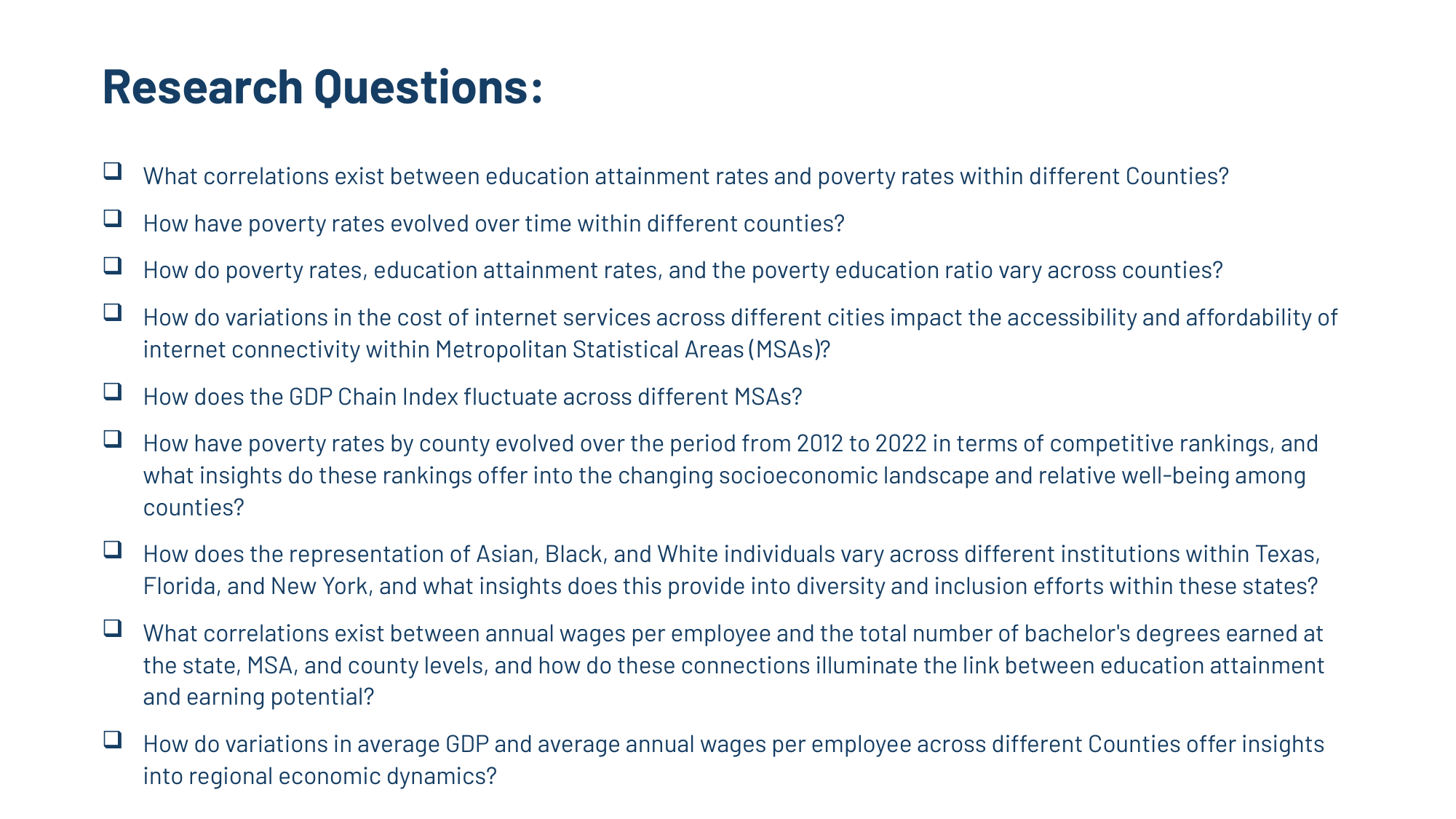

# Research Questions:
What correlations exist between education attainment rates and poverty rates within different Counties?
How have poverty rates evolved over time within different counties?
How do poverty rates, education attainment rates, and the poverty education ratio vary across counties?
How do variations in the cost of internet services across different cities impact the accessibility and affordability of internet connectivity within Metropolitan Statistical Areas (MSAs)?
How does the GDP Chain Index fluctuate across different MSAs?
How have poverty rates by county evolved over the period from 2012 to 2022 in terms of competitive rankings, and what insights do these rankings offer into the changing socioeconomic landscape and relative well-being among counties?
How does the representation of Asian, Black, and White individuals vary across different institutions within Texas, Florida, and New York, and what insights does this provide into diversity and inclusion efforts within these states?
What correlations exist between annual wages per employee and the total number of bachelor's degrees earned at the state, MSA, and county levels, and how do these connections illuminate the link between education attainment and earning potential?
How do variations in average GDP and average annual wages per employee across different Counties offer insights into regional economic dynamics?